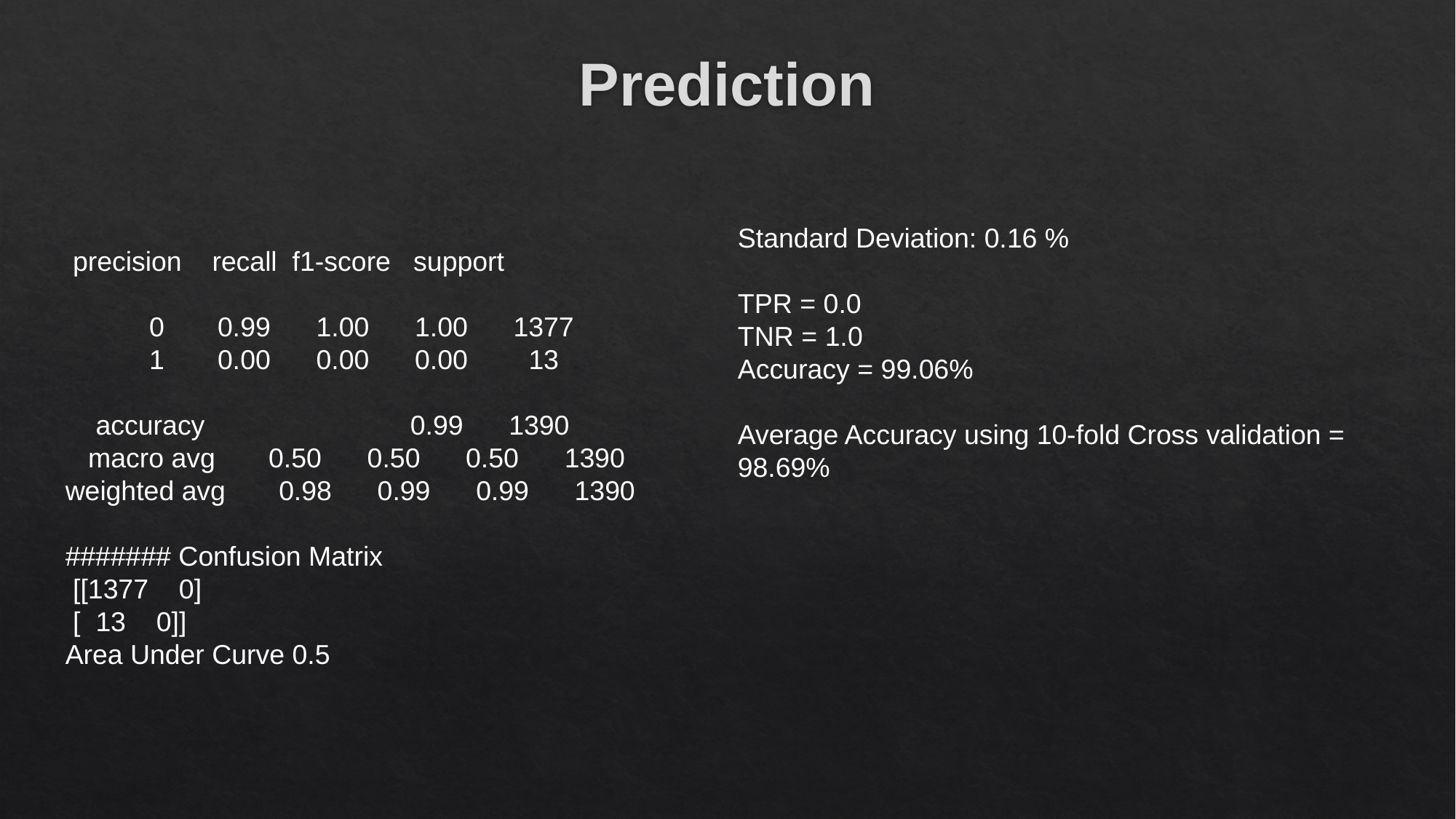

# Prediction

Standard Deviation: 0.16 %

TPR = 0.0
TNR = 1.0
Accuracy = 99.06%

Average Accuracy using 10-fold Cross validation = 98.69%
 precision    recall  f1-score   support

           0       0.99      1.00      1.00      1377
           1       0.00      0.00      0.00        13

    accuracy                           0.99      1390
   macro avg       0.50      0.50      0.50      1390
weighted avg       0.98      0.99      0.99      1390

####### Confusion Matrix
 [[1377    0]
 [  13    0]]
Area Under Curve 0.5